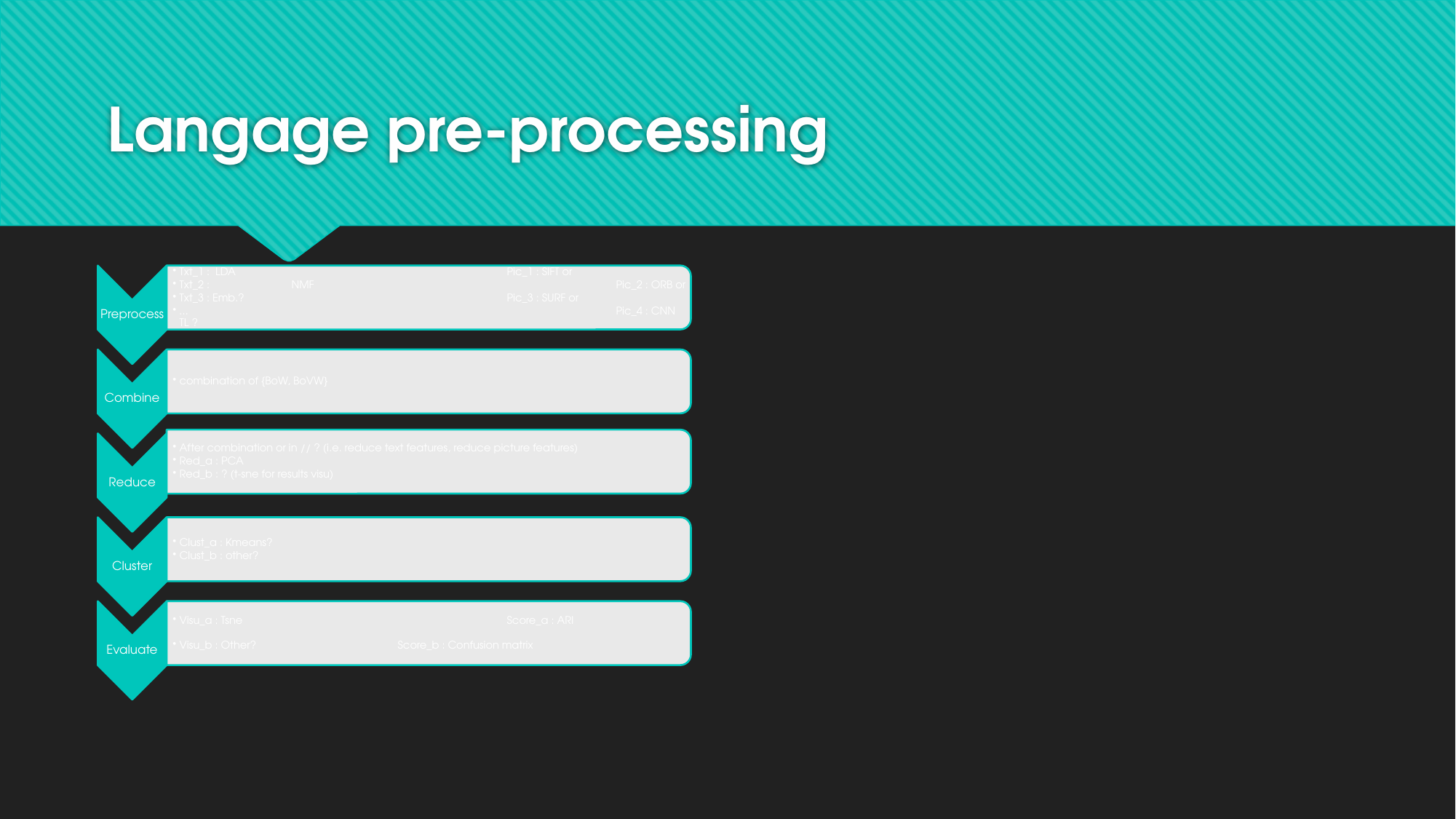

# Langage pre-processing

Preprocess
Txt_1 :  LDA			Pic_1 : SIFT or
Txt_2 :	 NMF			Pic_2 : ORB or
Txt_3 : Emb.?			Pic_3 : SURF or
… 				Pic_4 : CNN TL ?
Combine
combination of {BoW, BoVW}
Reduce
After combination or in // ? (i.e. reduce text features, reduce picture features)
Red_a : PCA
Red_b : ? (t-sne for results visu)
Cluster
Clust_a : Kmeans?
Clust_b : other?
Evaluate
Visu_a : Tsne			Score_a : ARI
Visu_b : Other?		Score_b : Confusion matrix